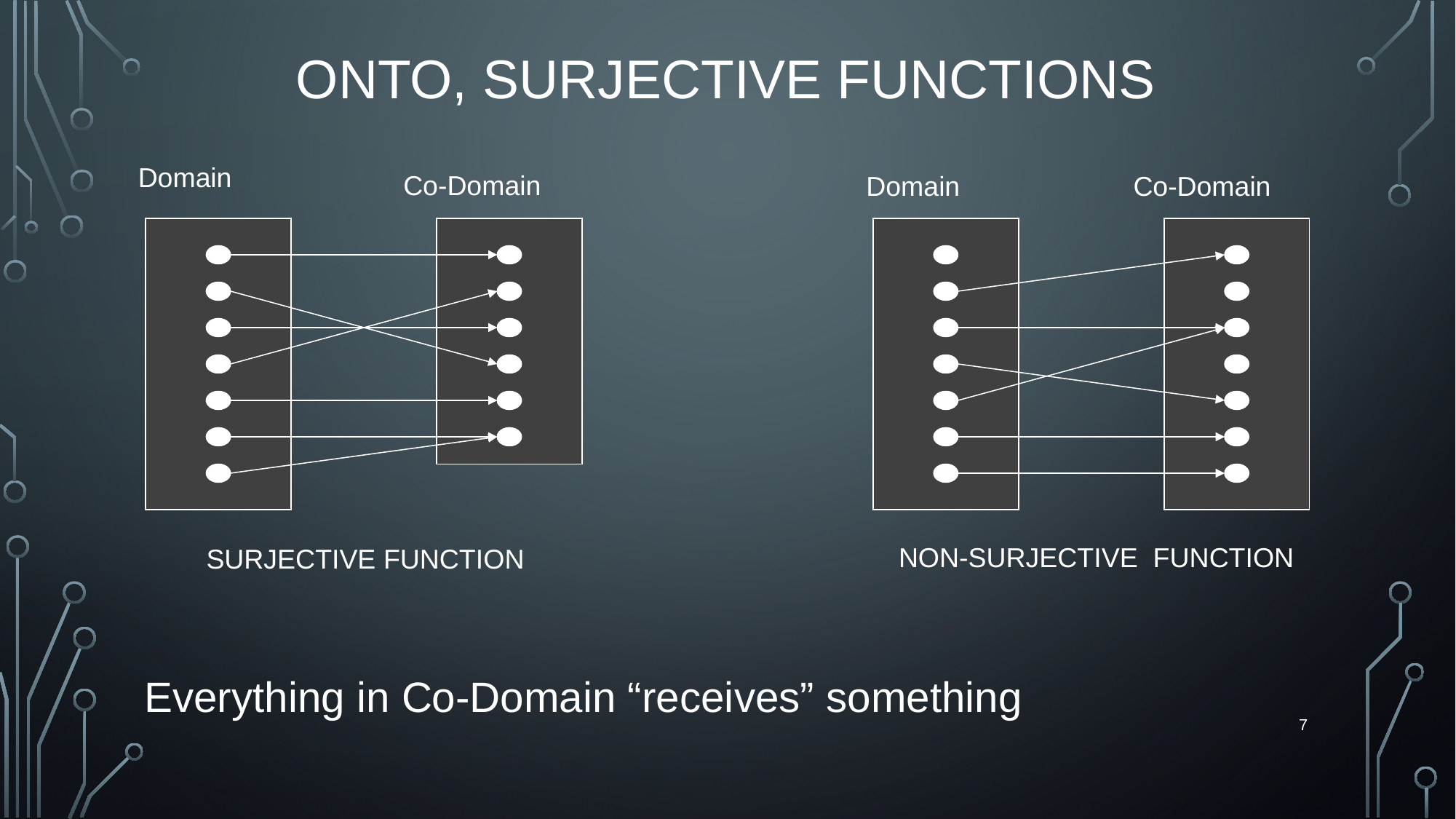

# Onto, Surjective Functions
Domain
Co-Domain
Domain
Co-Domain

NON-SURJECTIVE  FUNCTION
SURJECTIVE FUNCTION
Everything in Co-Domain “receives” something
7